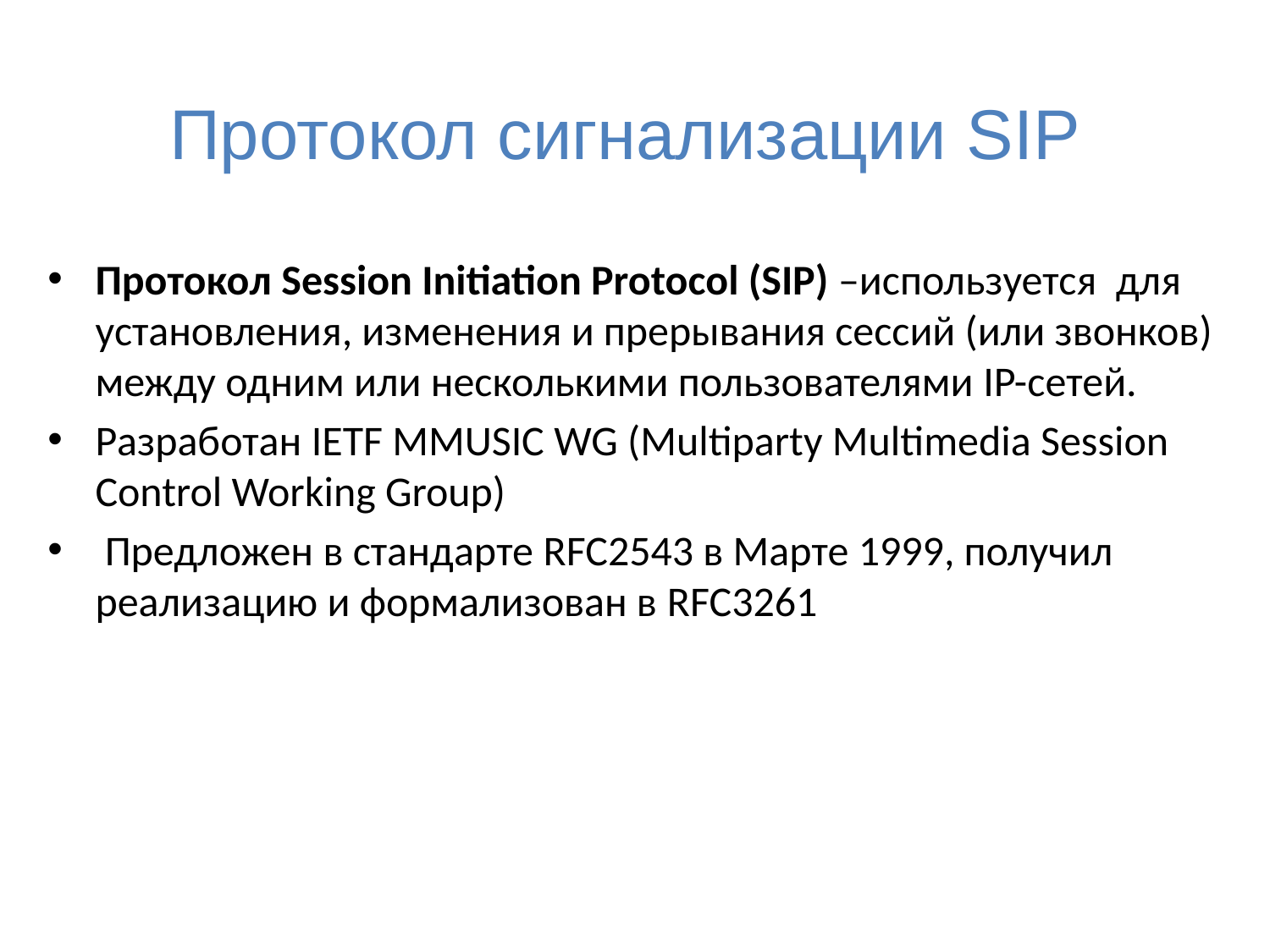

Протокол сигнализации SIP
Протокол Session Initiation Protocol (SIP) –используется  для установления, изменения и прерывания сессий (или звонков) между одним или несколькими пользователями IP-сетей.
Разработан IETF MMUSIC WG (Multiparty Multimedia Session Control Working Group)
 Предложен в стандарте RFC2543 в Марте 1999, получил реализацию и формализован в RFC3261